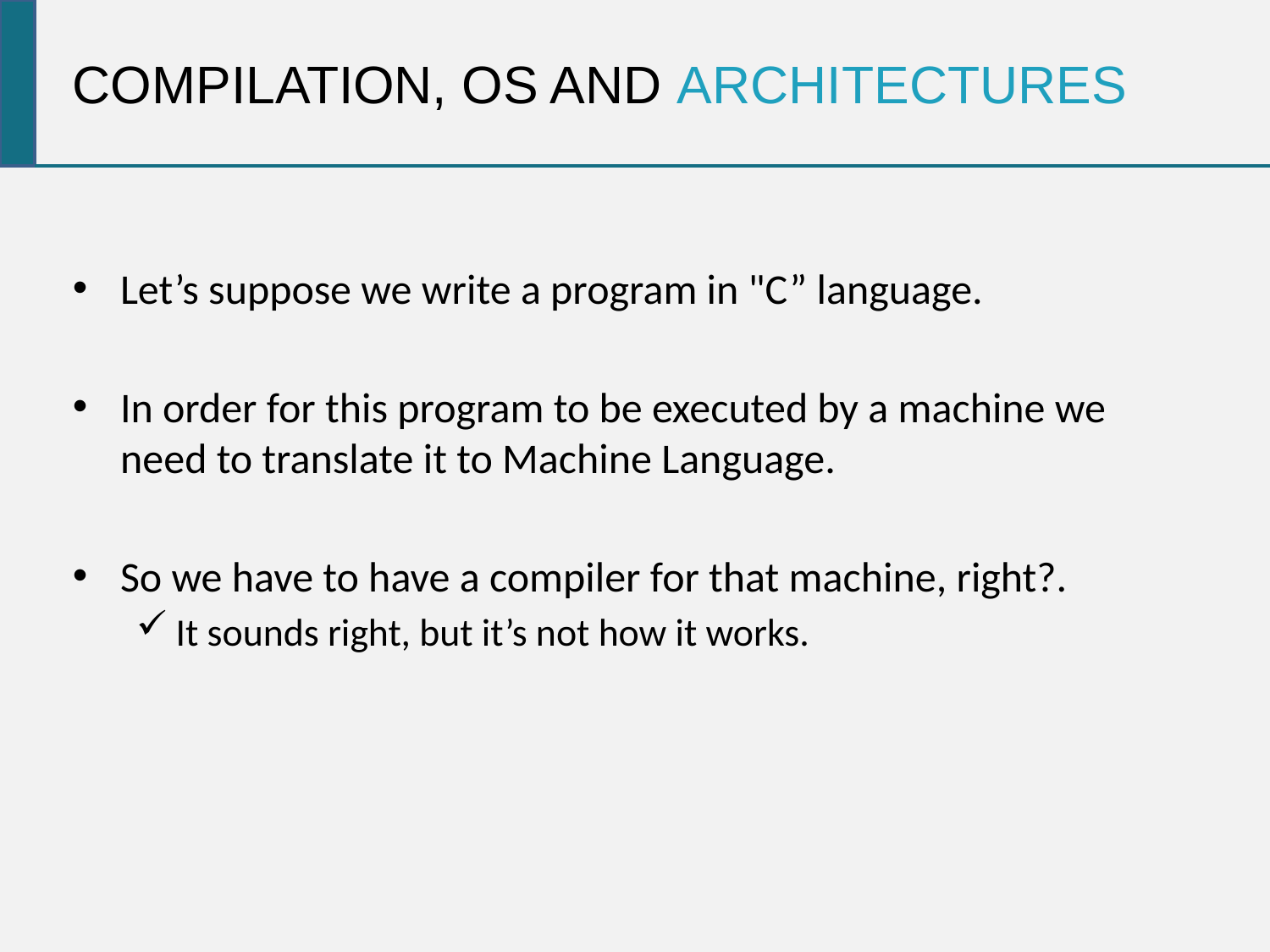

Compilation, OS and Architectures

Let’s suppose we write a program in "C” language.

In order for this program to be executed by a machine we need to translate it to Machine Language.

So we have to have a compiler for that machine, right?.
It sounds right, but it’s not how it works.